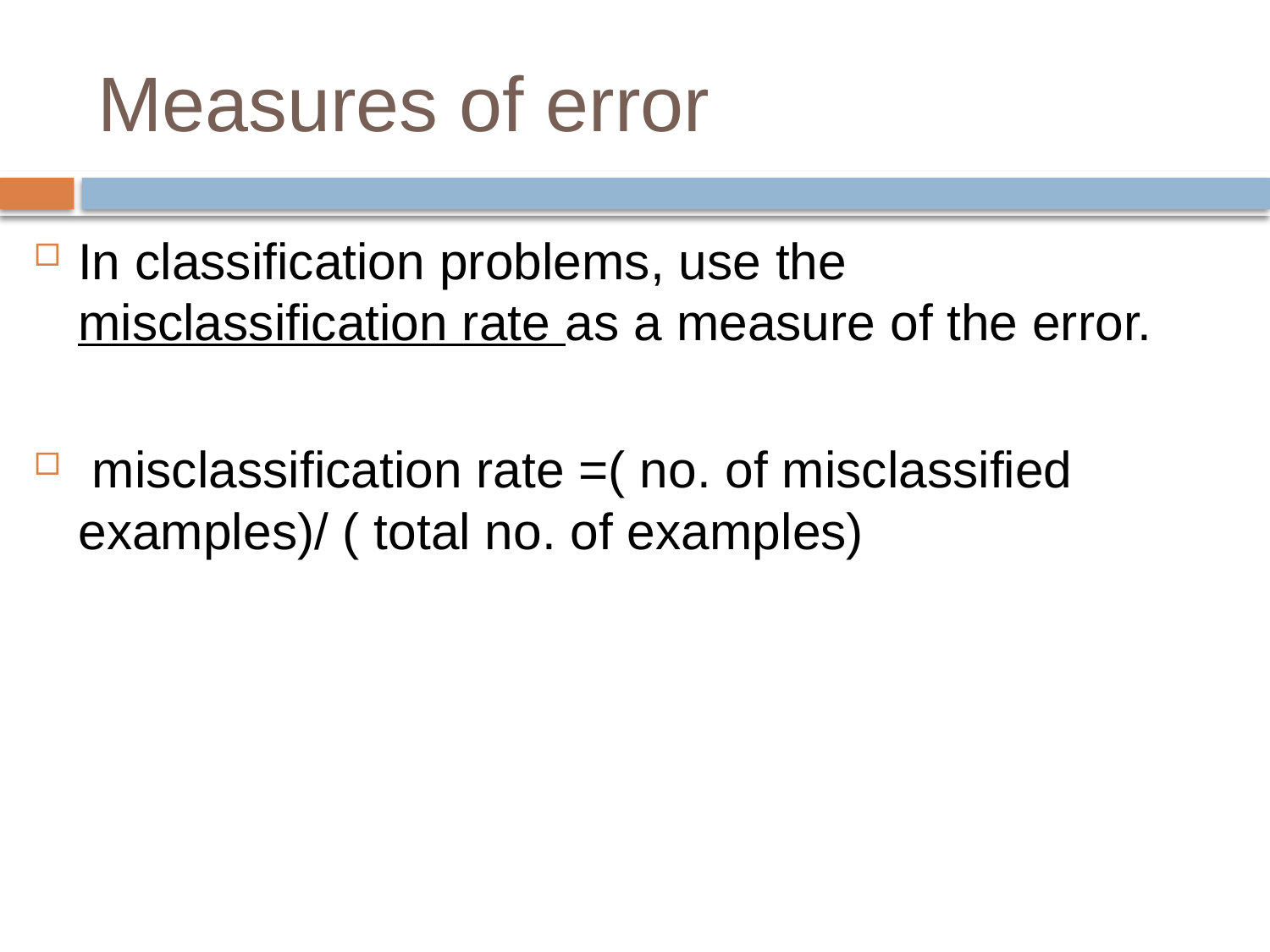

# Measures of error
In classification problems, use the misclassification rate as a measure of the error.

 misclassification rate =( no. of misclassified examples)/ ( total no. of examples)